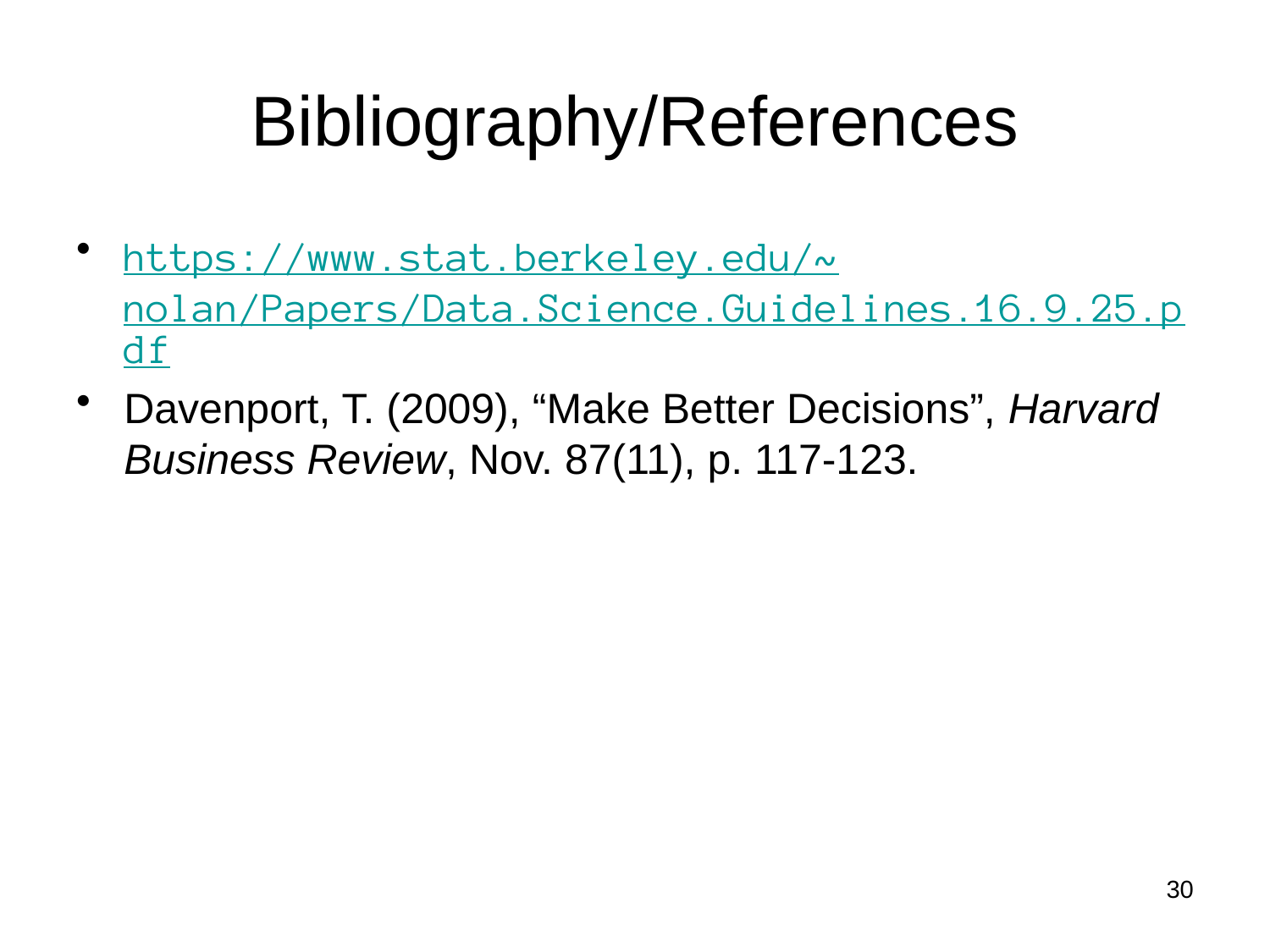

# Bibliography/References
https://www.stat.berkeley.edu/~nolan/Papers/Data.Science.Guidelines.16.9.25.pdf
Davenport, T. (2009), “Make Better Decisions”, Harvard Business Review, Nov. 87(11), p. 117-123.

30